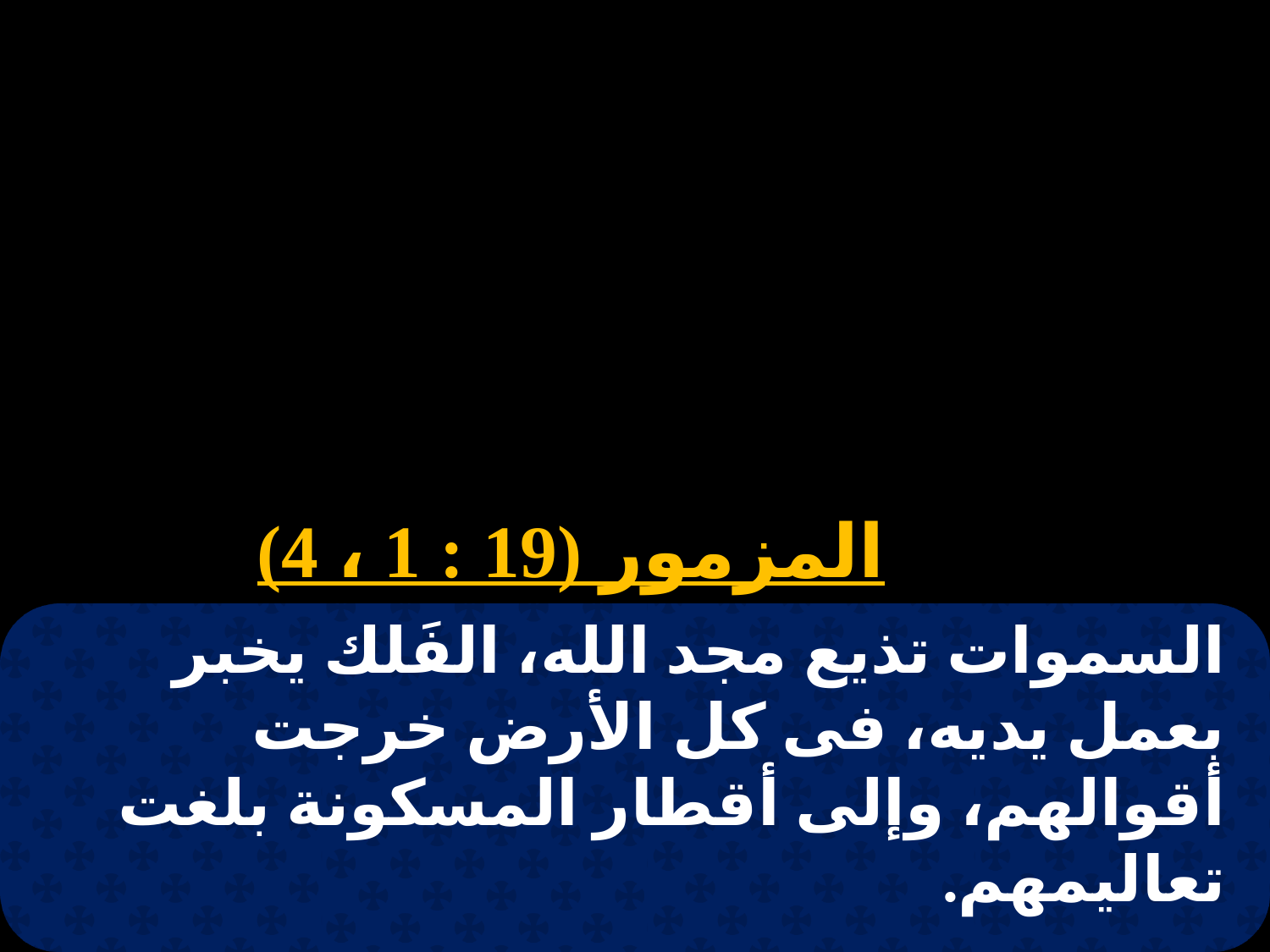

المزمور (19 : 1 ، 4)
السموات تذيع مجد الله، الفَلك يخبر بعمل يديه، فى كل الأرض خرجت أقوالهم، وإلى أقطار المسكونة بلغت تعاليمهم.